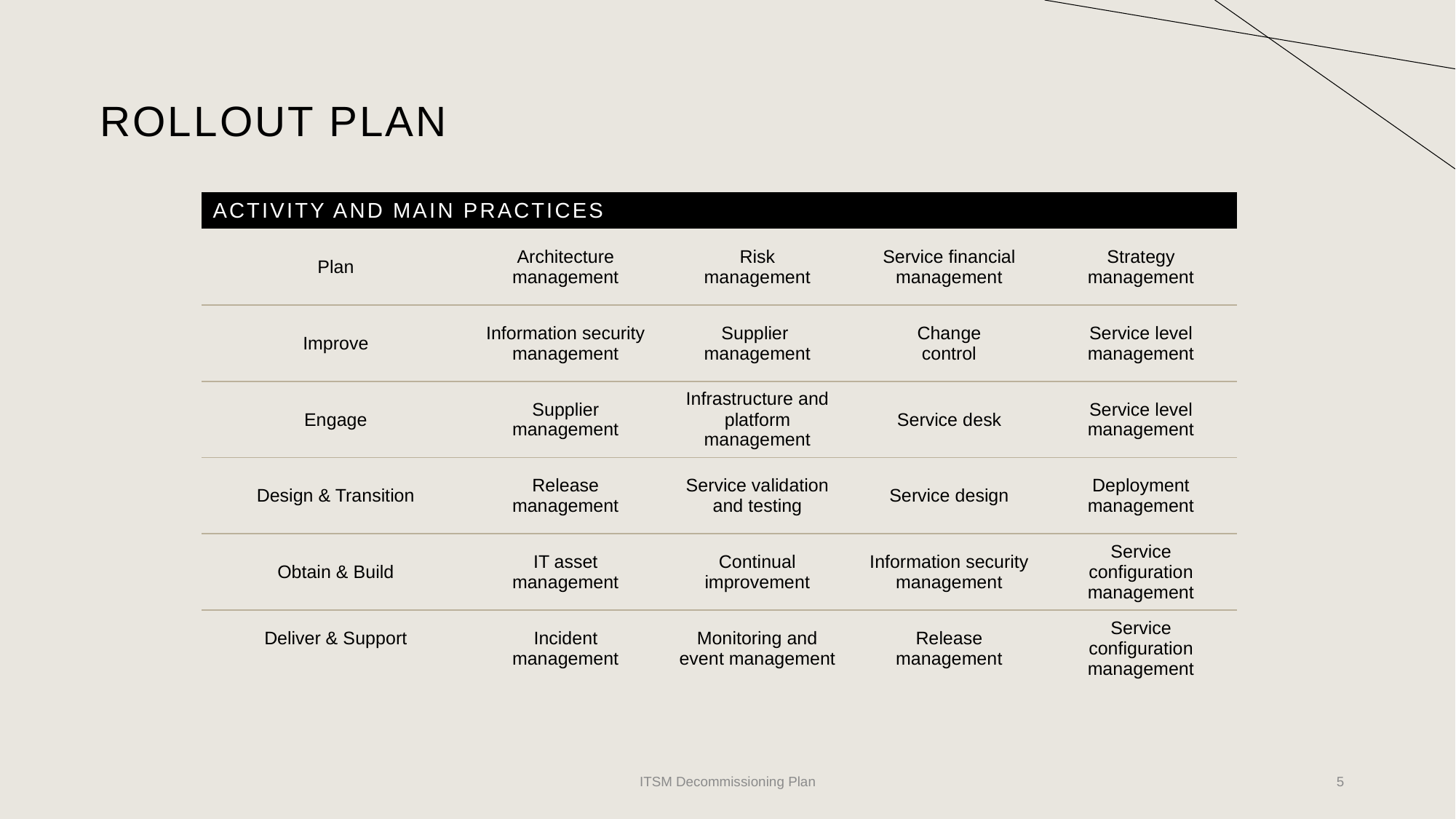

# Rollout plan
| Activity and main practices |  |  |  |  |
| --- | --- | --- | --- | --- |
| Plan | Architecture management | Risk management | Service financial management | Strategy management |
| Improve | Information security management | Supplier management | Change control | Service level management |
| Engage | Supplier management | Infrastructure and platform management | Service desk | Service level management |
| Design & Transition | Release management | Service validation and testing | Service design | Deployment management |
| Obtain & Build | IT asset management | Continual improvement | Information security management | Service configuration management |
| Deliver & Support | Incident management | Monitoring and event management | Release management | Service configuration management |
20XX
ITSM Decommissioning Plan
5